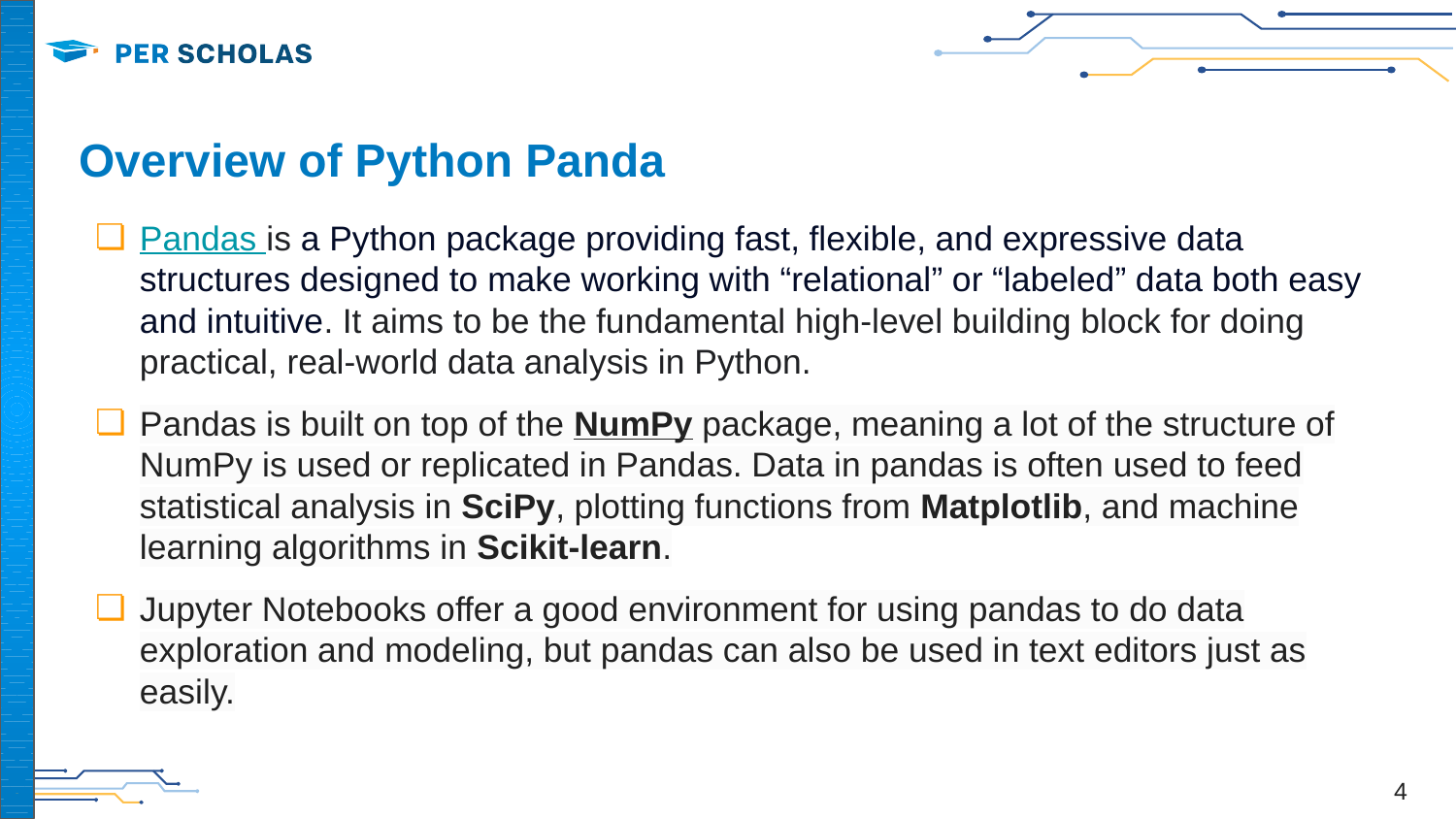

# Overview of Python Panda
Pandas is a Python package providing fast, flexible, and expressive data structures designed to make working with “relational” or “labeled” data both easy and intuitive. It aims to be the fundamental high-level building block for doing practical, real-world data analysis in Python.
Pandas is built on top of the NumPy package, meaning a lot of the structure of NumPy is used or replicated in Pandas. Data in pandas is often used to feed statistical analysis in SciPy, plotting functions from Matplotlib, and machine learning algorithms in Scikit-learn.
Jupyter Notebooks offer a good environment for using pandas to do data exploration and modeling, but pandas can also be used in text editors just as easily.

4